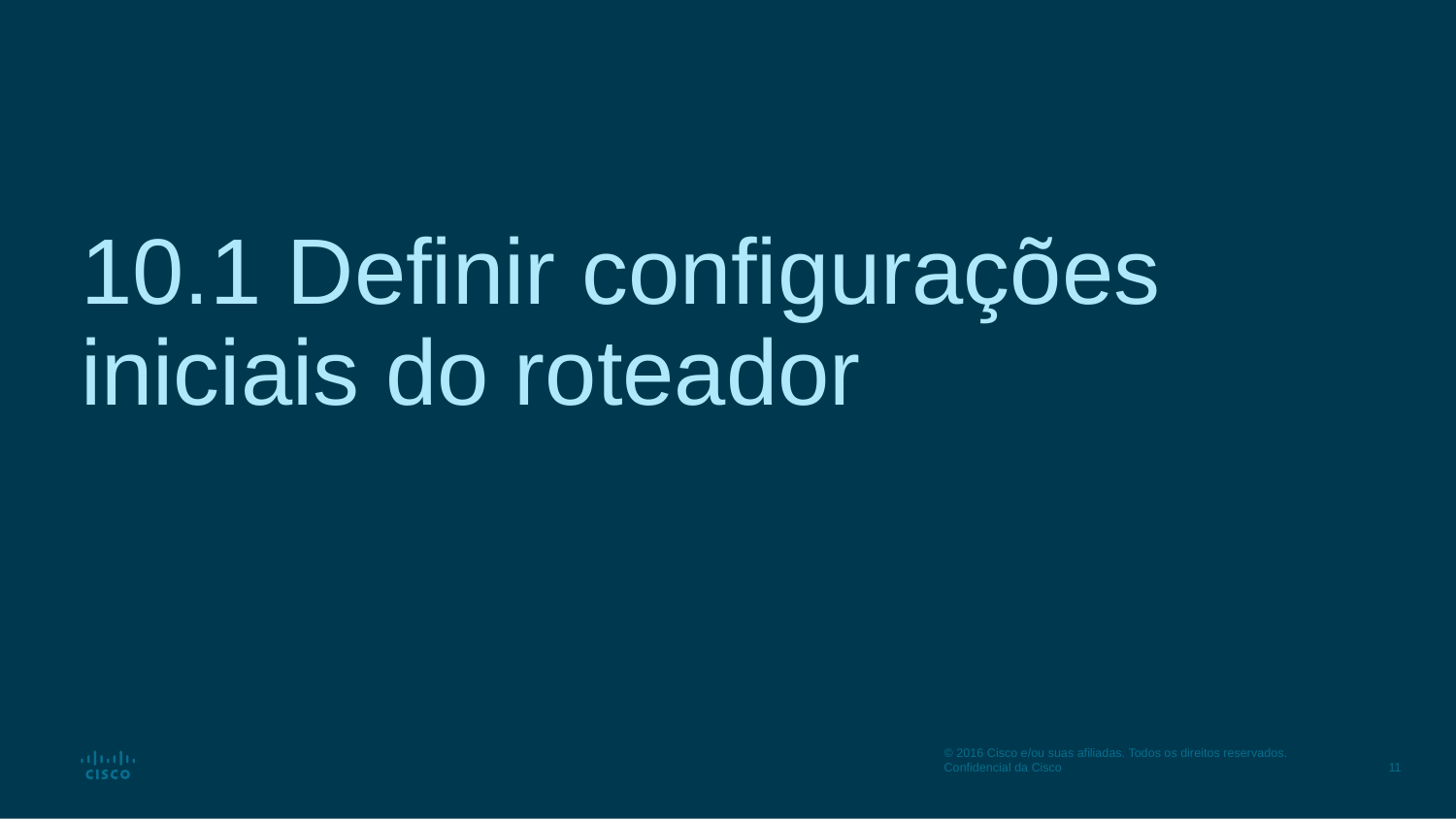

# 10.1 Definir configurações iniciais do roteador